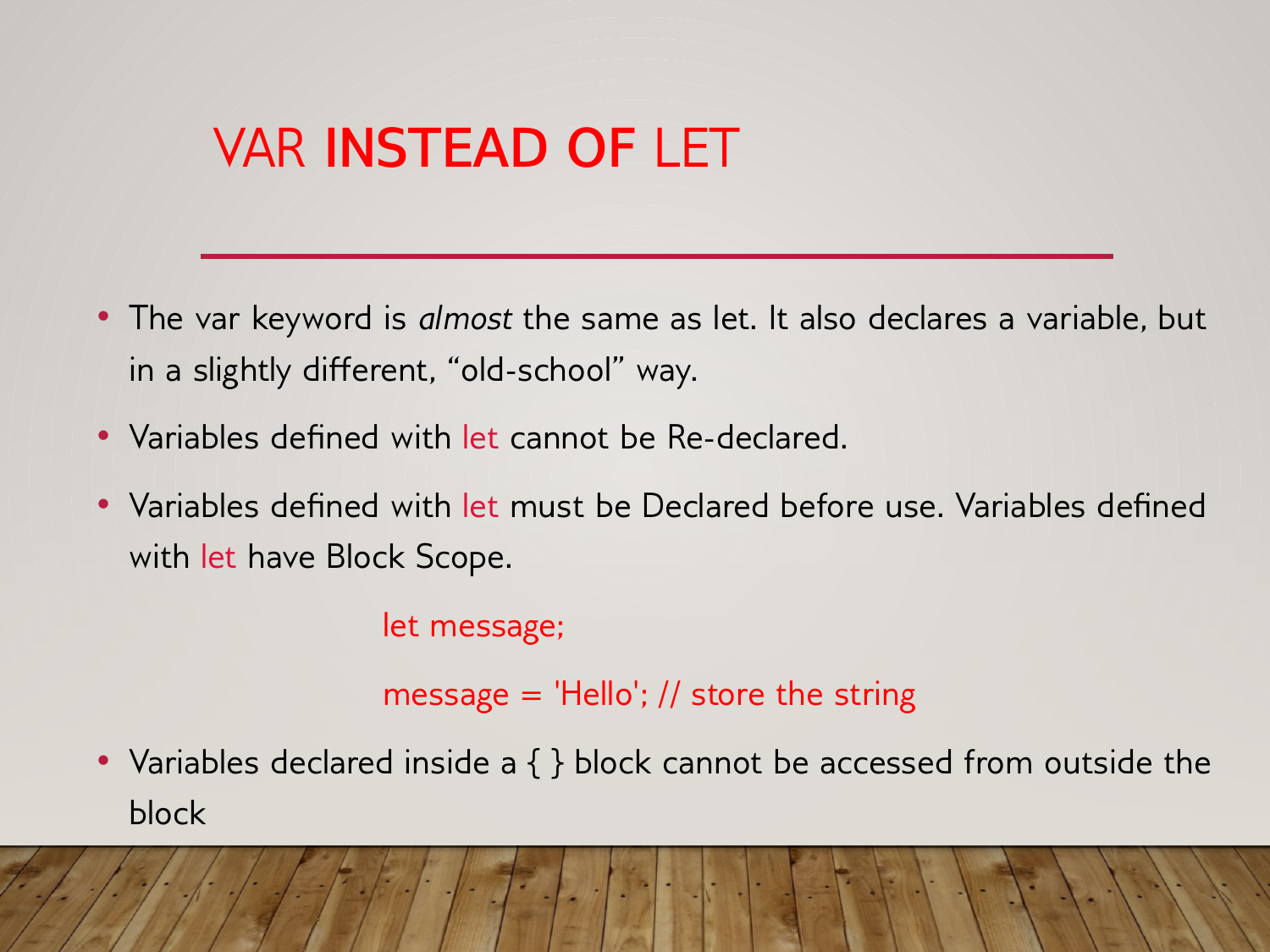

# var instead of let
The var keyword is almost the same as let. It also declares a variable, but in a slightly different, “old-school” way.
Variables defined with let cannot be Re-declared.
Variables defined with let must be Declared before use. Variables defined with let have Block Scope.
			let message;
			message = 'Hello'; // store the string
Variables declared inside a { } block cannot be accessed from outside the block